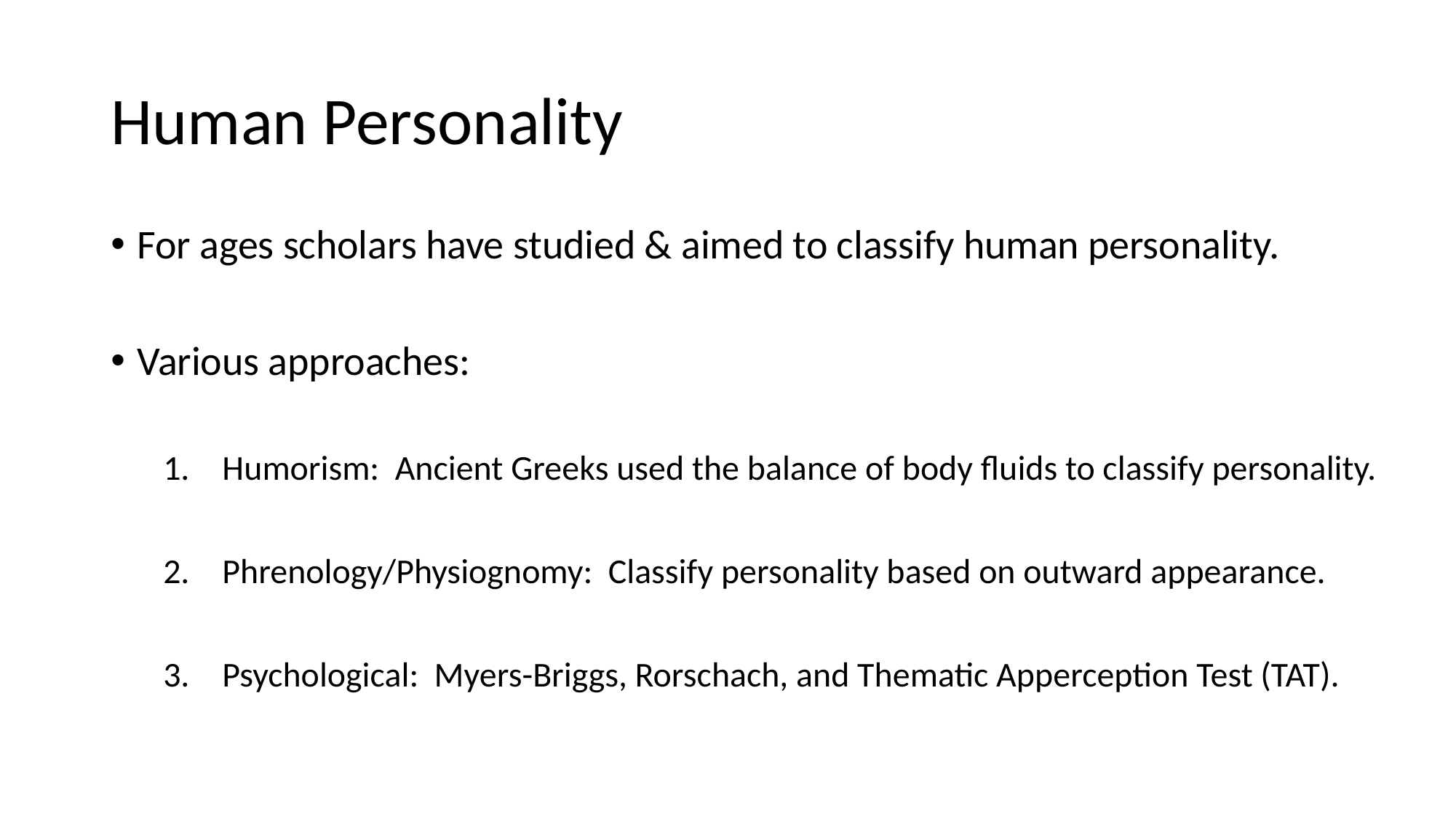

# Human Personality
For ages scholars have studied & aimed to classify human personality.

Various approaches:

Humorism:  Ancient Greeks used the balance of body fluids to classify personality.

Phrenology/Physiognomy:  Classify personality based on outward appearance.

Psychological:  Myers-Briggs, Rorschach, and Thematic Apperception Test (TAT).